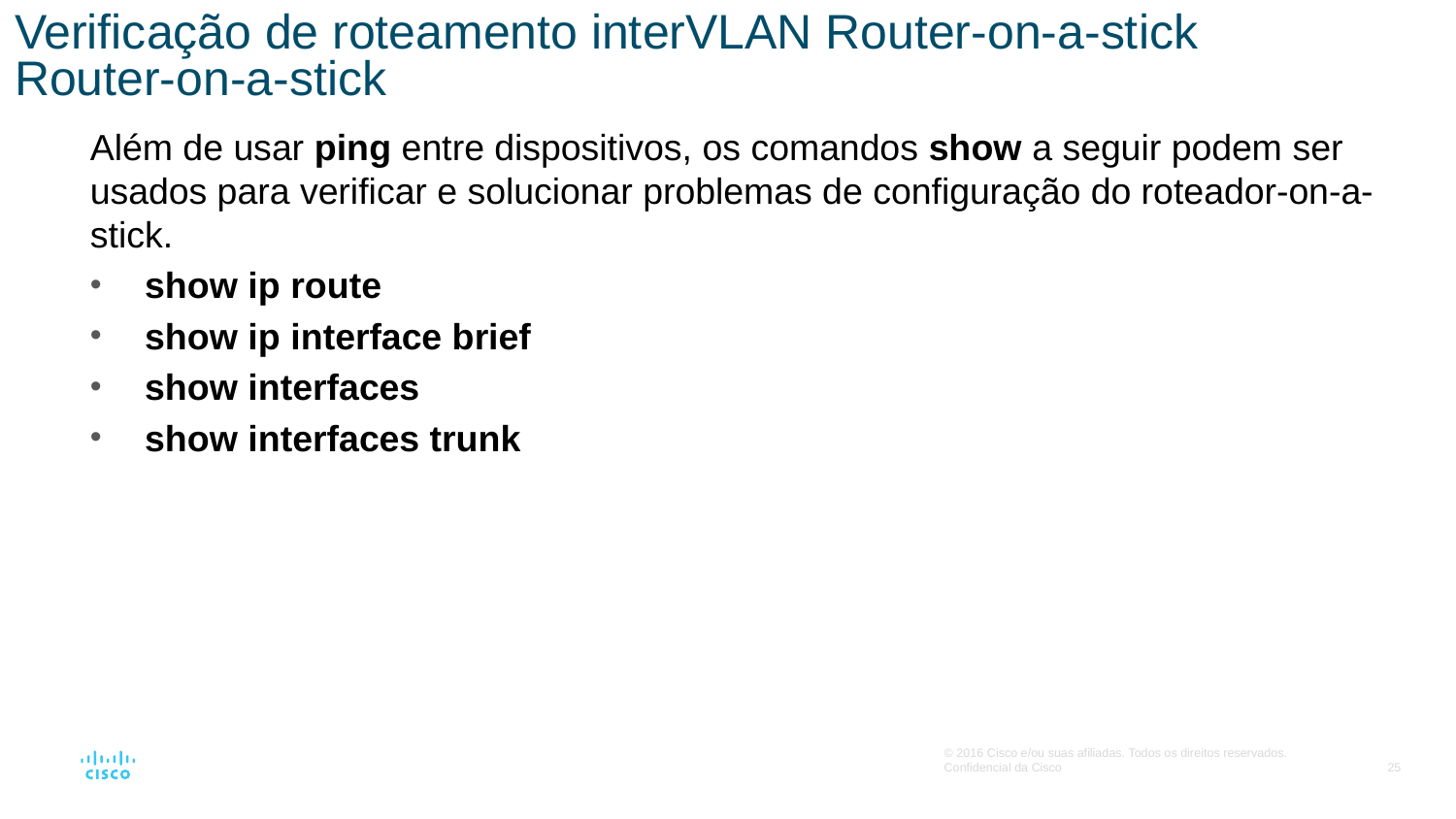

# Verificação de roteamento interVLAN Router-on-a-stick Router-on-a-stick
Além de usar ping entre dispositivos, os comandos show a seguir podem ser usados para verificar e solucionar problemas de configuração do roteador-on-a-stick.
show ip route
show ip interface brief
show interfaces
show interfaces trunk